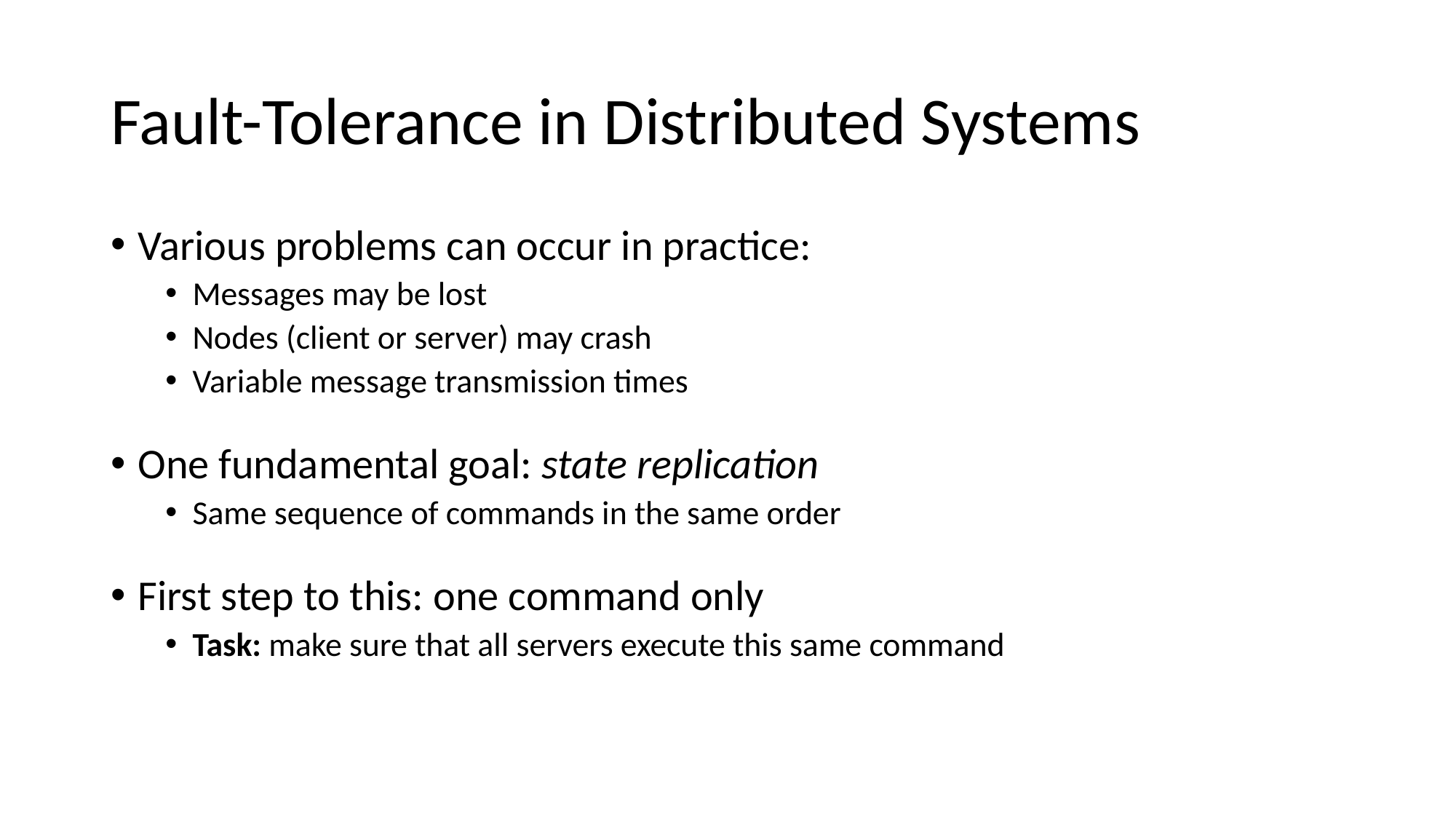

Fault-Tolerance in Distributed Systems
Various problems can occur in practice:
Messages may be lost
Nodes (client or server) may crash
Variable message transmission times
One fundamental goal: state replication
Same sequence of commands in the same order
First step to this: one command only
Task: make sure that all servers execute this same command